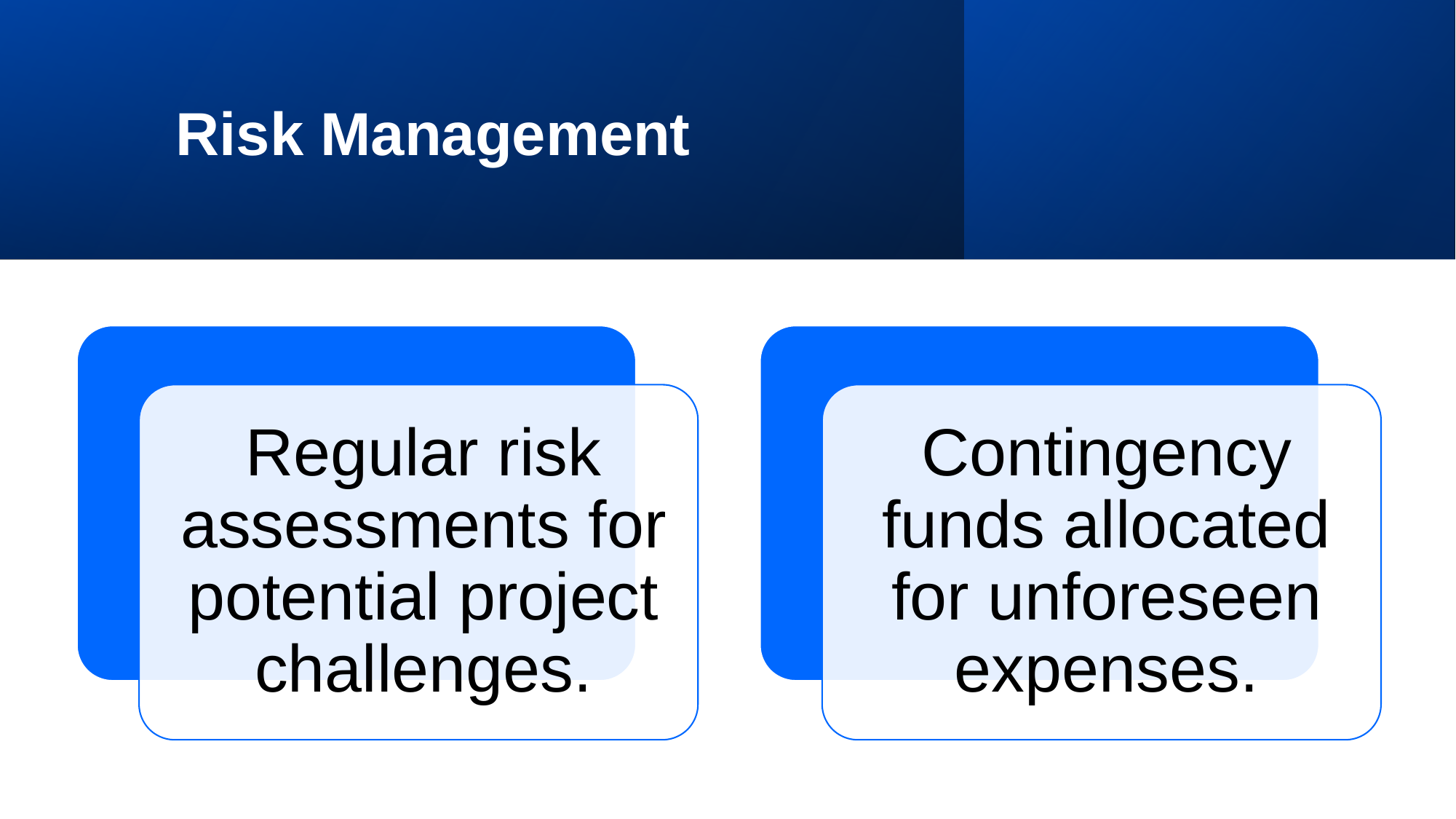

# Risk Management
Regular risk assessments for potential project challenges.
Contingency funds allocated for unforeseen expenses.